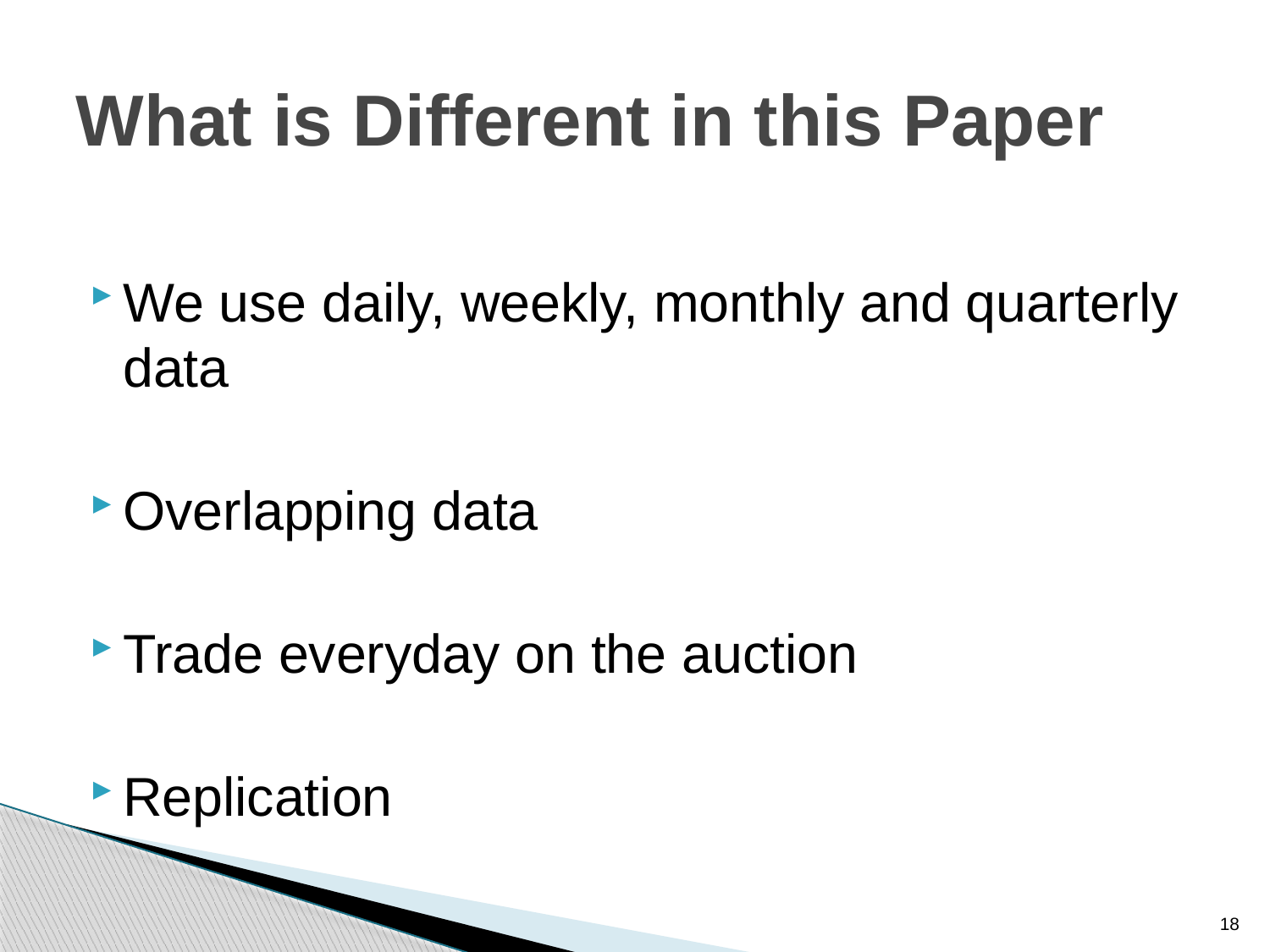

# What is Different in this Paper

We use daily, weekly, monthly and quarterly data

Overlapping data

Trade everyday on the auction

Replication
18